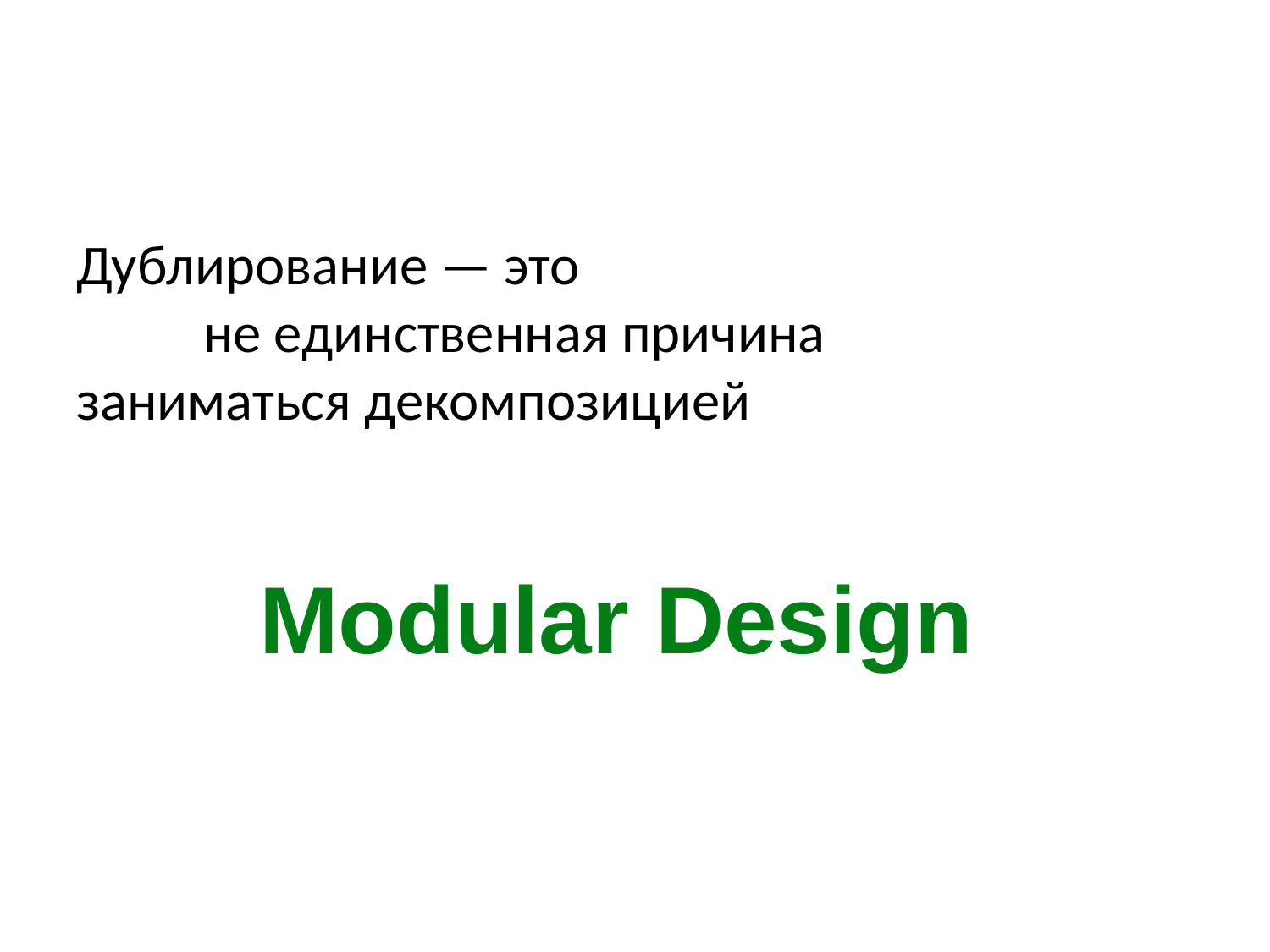

Дублирование — это
	не единственная причина 		заниматься декомпозицией
# Modular Design